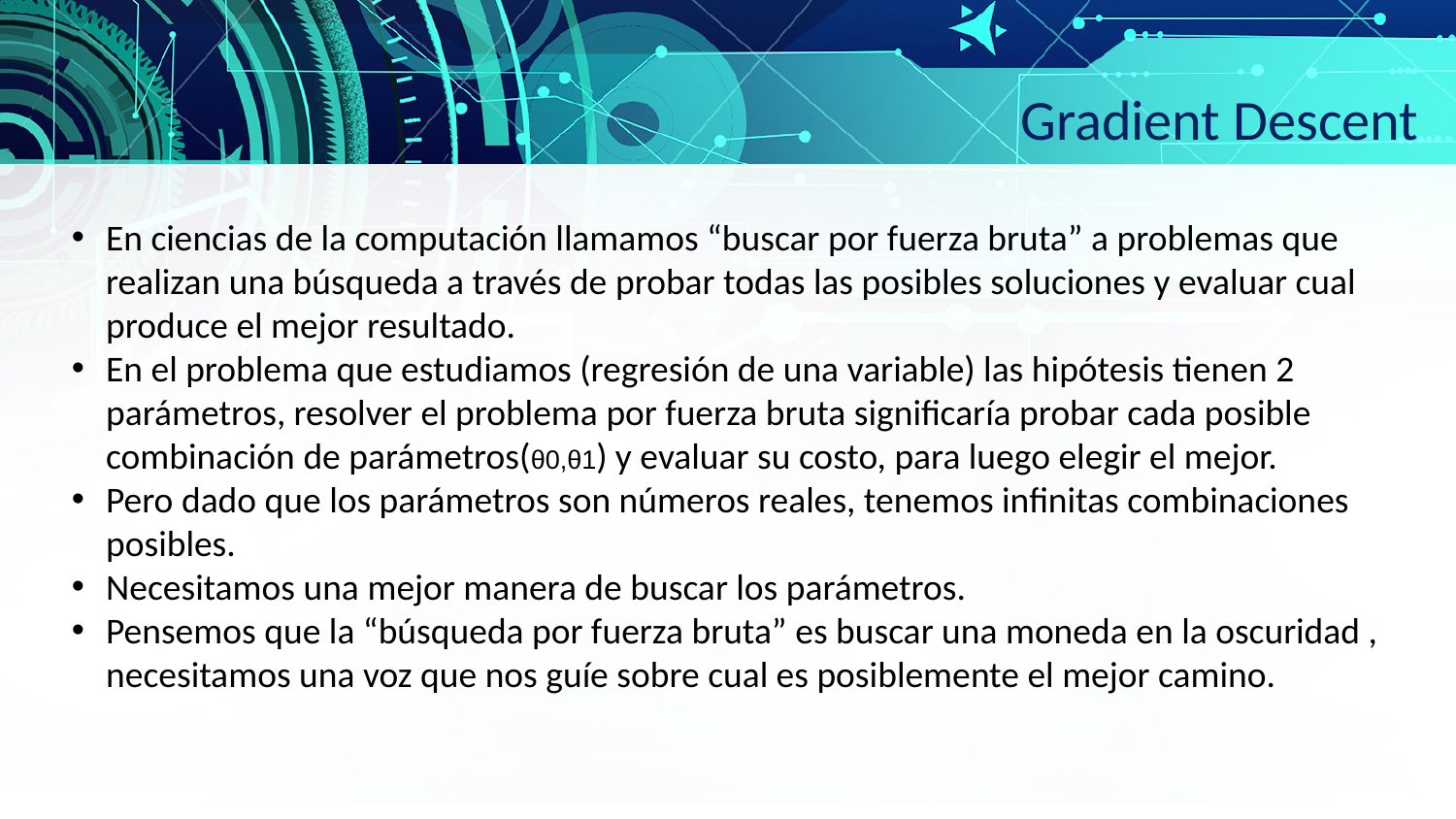

Gradient Descent
En ciencias de la computación llamamos “buscar por fuerza bruta” a problemas que realizan una búsqueda a través de probar todas las posibles soluciones y evaluar cual produce el mejor resultado.
En el problema que estudiamos (regresión de una variable) las hipótesis tienen 2 parámetros, resolver el problema por fuerza bruta significaría probar cada posible combinación de parámetros(θ0,θ1) y evaluar su costo, para luego elegir el mejor.
Pero dado que los parámetros son números reales, tenemos infinitas combinaciones posibles.
Necesitamos una mejor manera de buscar los parámetros.
Pensemos que la “búsqueda por fuerza bruta” es buscar una moneda en la oscuridad , necesitamos una voz que nos guíe sobre cual es posiblemente el mejor camino.